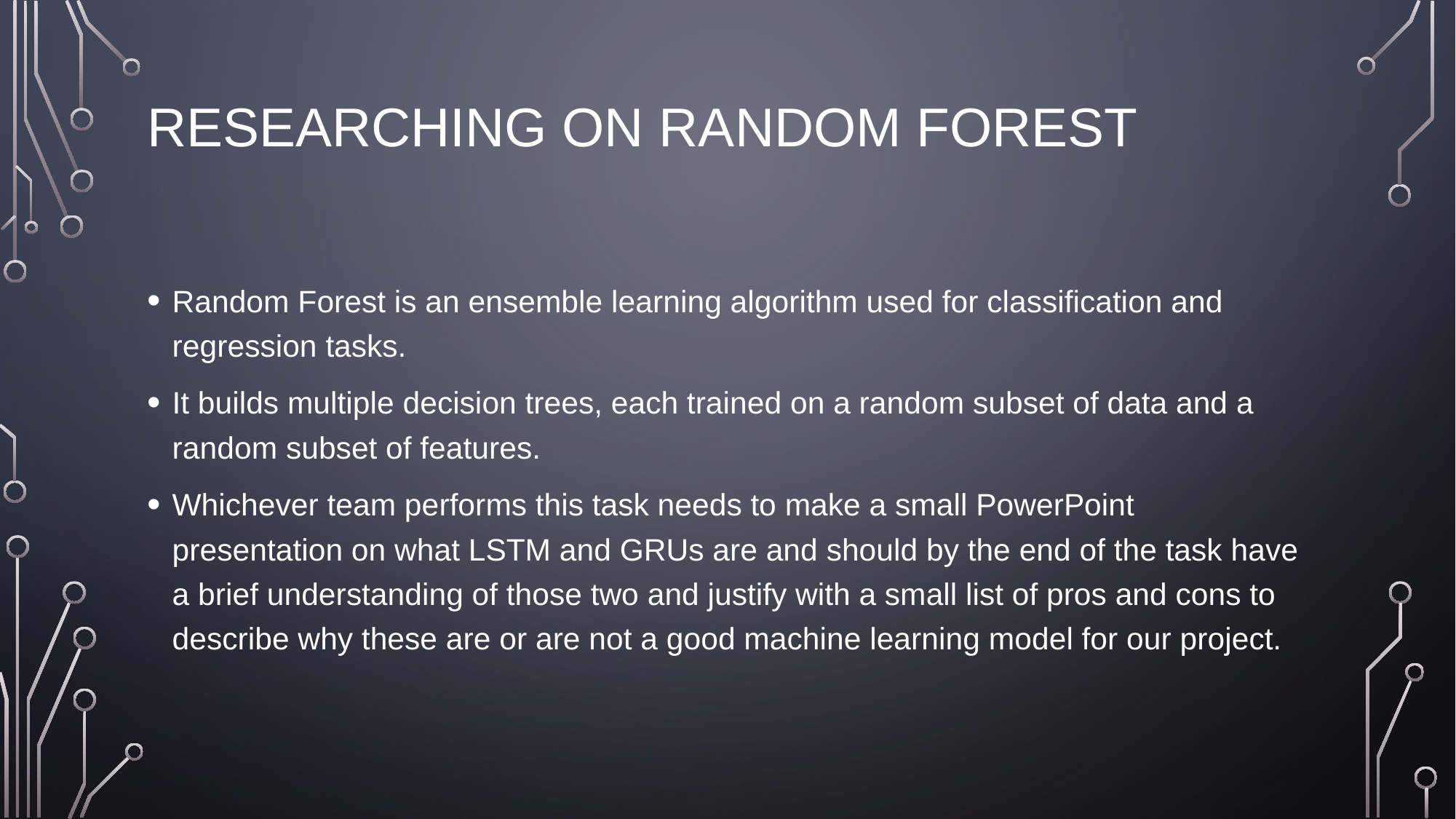

# Researching on Random Forest
Random Forest is an ensemble learning algorithm used for classification and regression tasks.
It builds multiple decision trees, each trained on a random subset of data and a random subset of features.
Whichever team performs this task needs to make a small PowerPoint presentation on what LSTM and GRUs are and should by the end of the task have a brief understanding of those two and justify with a small list of pros and cons to describe why these are or are not a good machine learning model for our project.